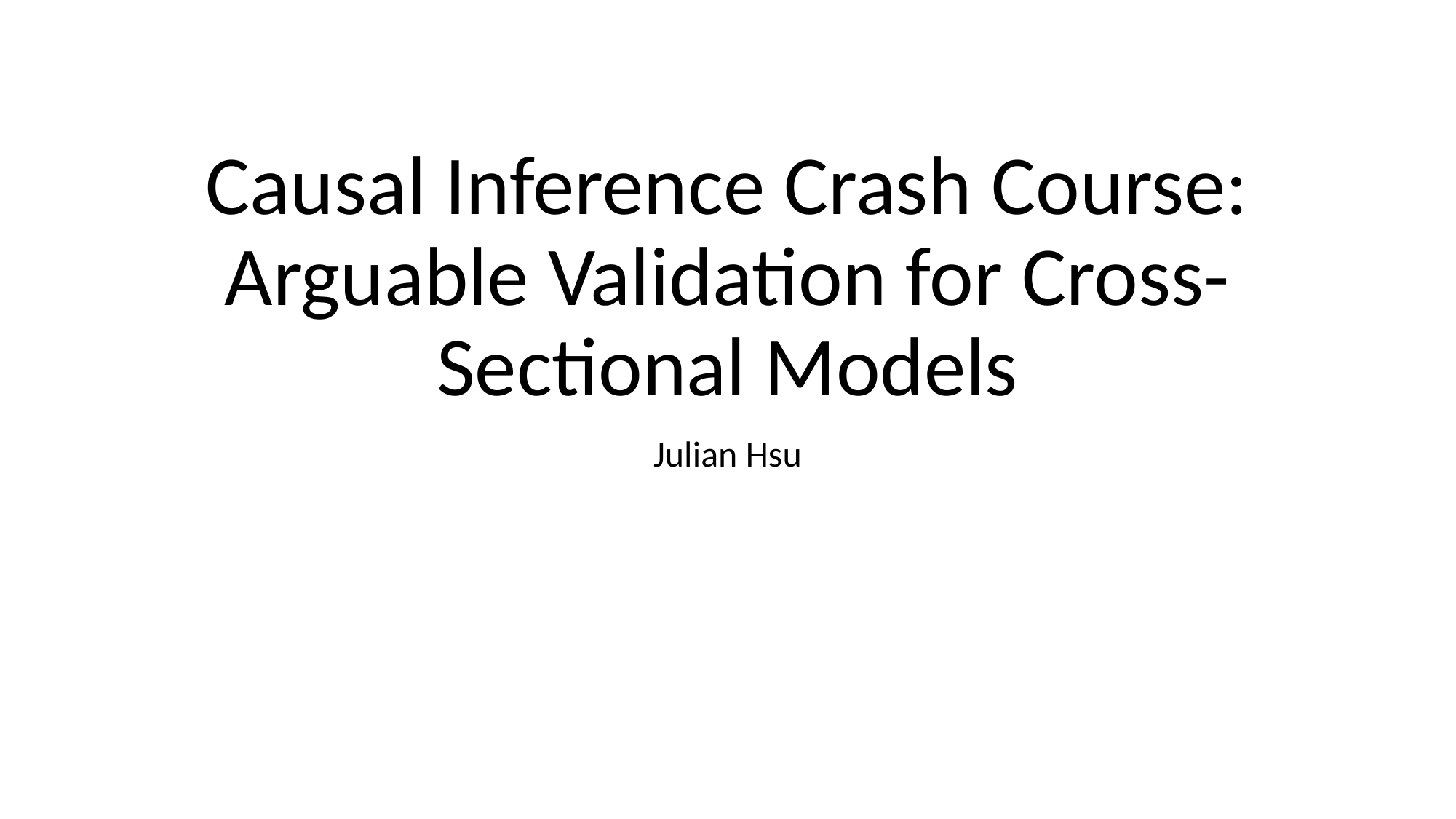

# Causal Inference Crash Course: Arguable Validation for Cross-Sectional Models
Julian Hsu